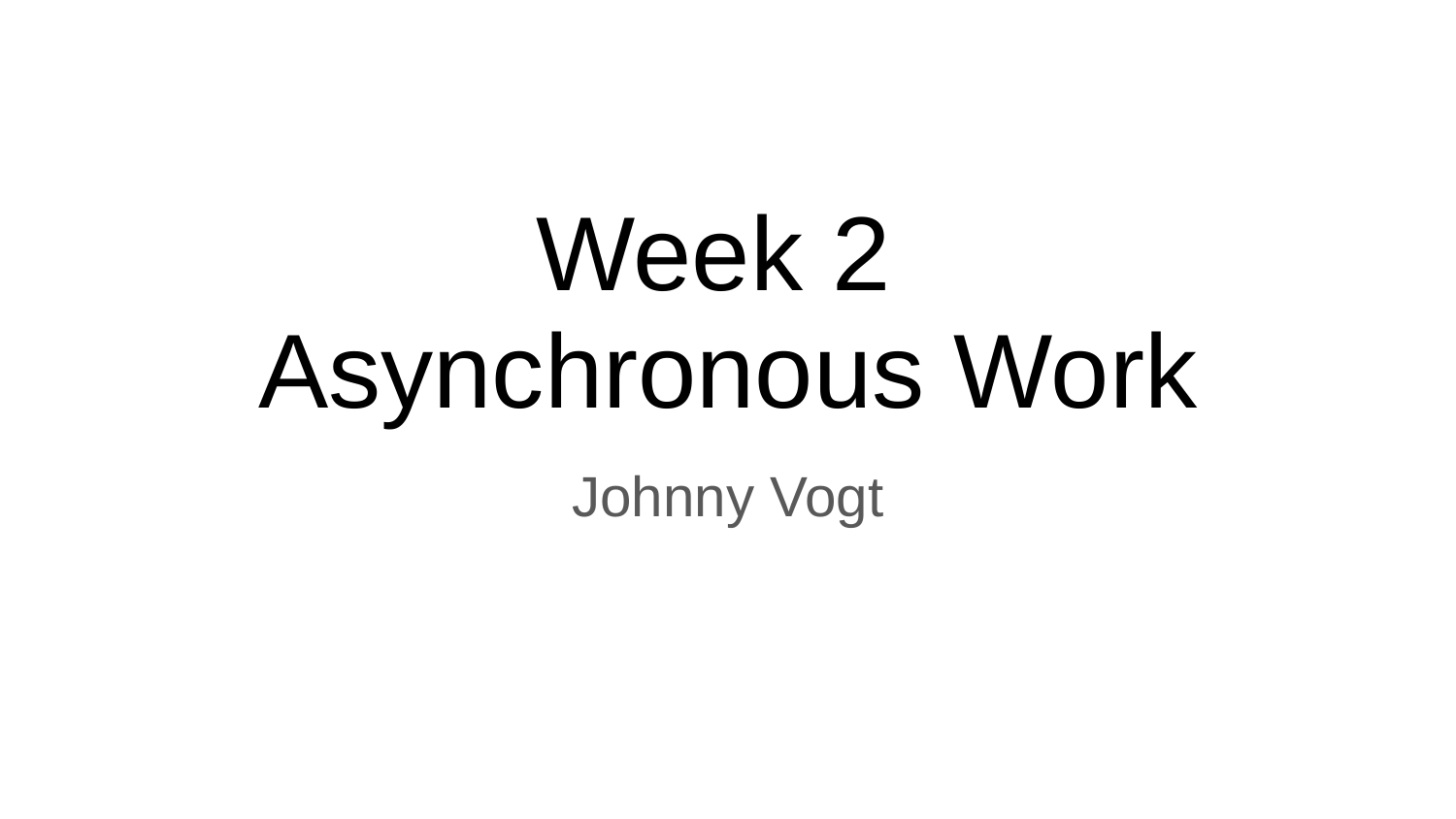

# Week 2
Asynchronous Work
Johnny Vogt